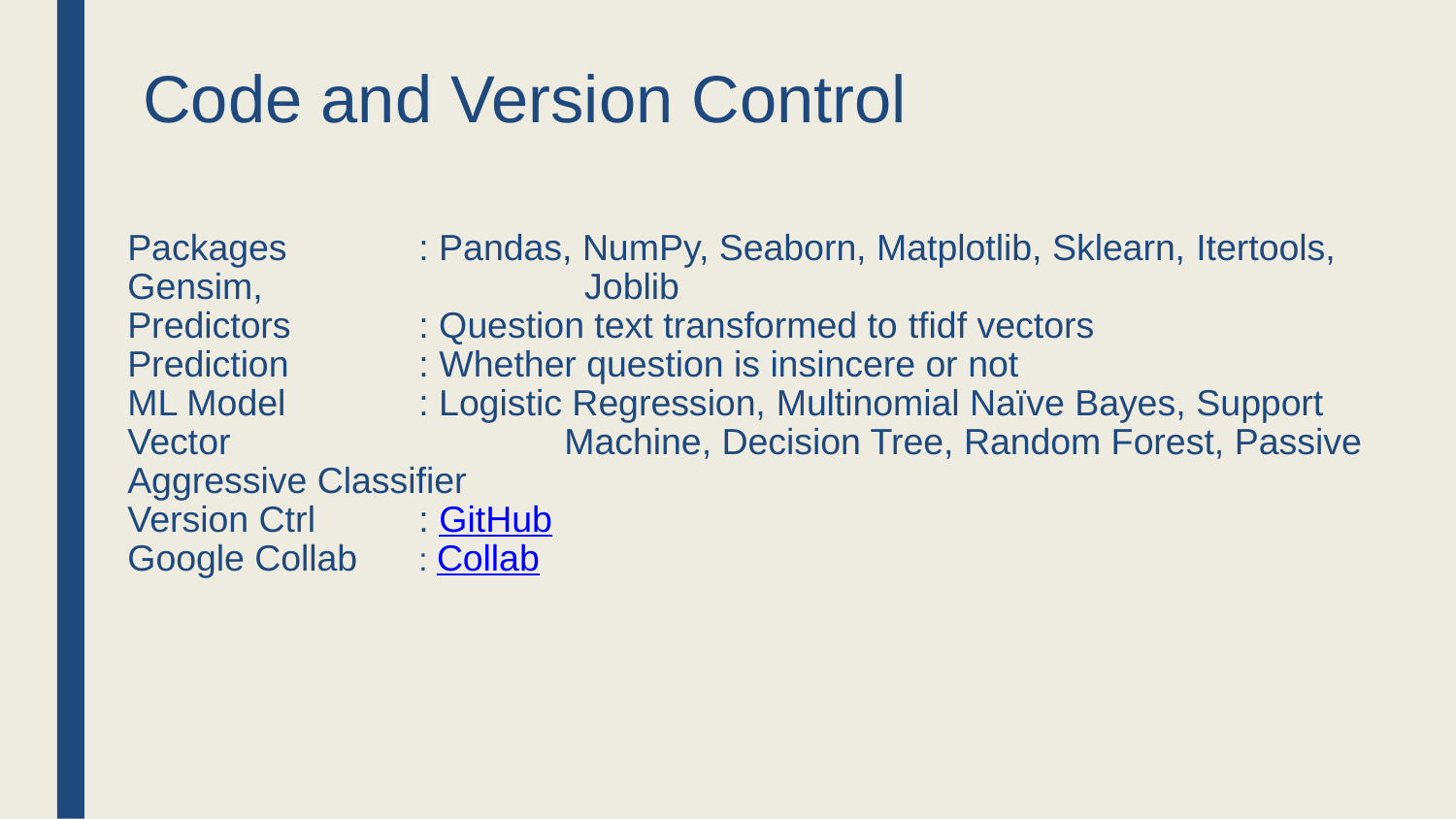

# Code and Version Control
Packages	: Pandas, NumPy, Seaborn, Matplotlib, Sklearn, Itertools, Gensim, 		  Joblib
Predictors	: Question text transformed to tfidf vectors
Prediction	: Whether question is insincere or not
ML Model	: Logistic Regression, Multinomial Naïve Bayes, Support Vector 			Machine, Decision Tree, Random Forest, Passive Aggressive Classifier
Version Ctrl	: GitHub
Google Collab	: Collab